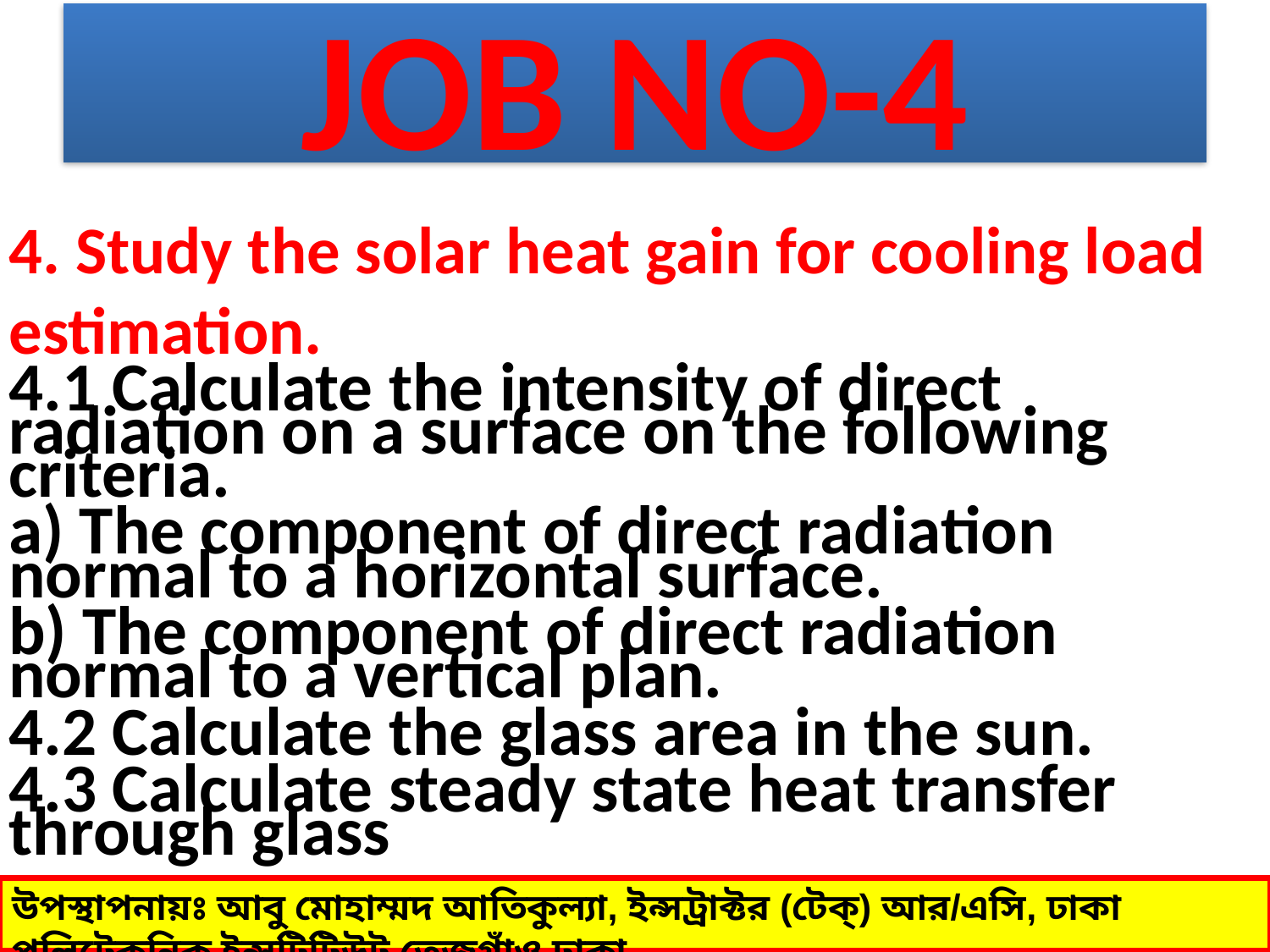

# JOB NO-4
4. Study the solar heat gain for cooling load estimation.
4.1 Calculate the intensity of direct radiation on a surface on the following criteria.
a) The component of direct radiation normal to a horizontal surface.
b) The component of direct radiation normal to a vertical plan.
4.2 Calculate the glass area in the sun.
4.3 Calculate steady state heat transfer through glass
উপস্থাপনায়ঃ আবু মোহাম্মদ আতিকুল্যা, ইন্সট্রাক্টর (টেক্) আর/এসি, ঢাকা পলিটেকনিক ইন্সটিটিউট,তেজগাঁও,ঢাকা